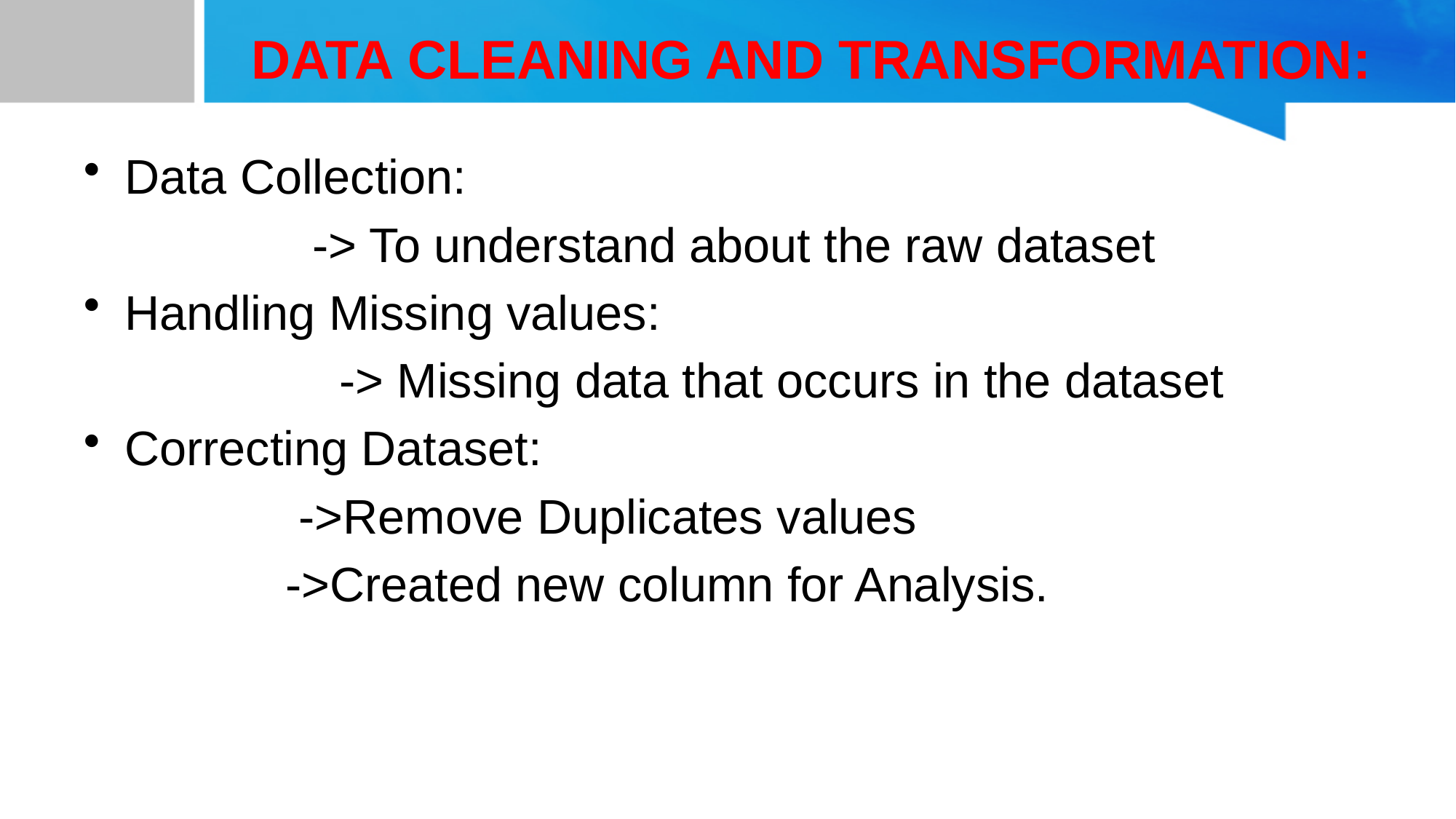

# DATA CLEANING AND TRANSFORMATION:
Data Collection:
                 -> To understand about the raw dataset
Handling Missing values:
                   -> Missing data that occurs in the dataset
Correcting Dataset:
                ->Remove Duplicates values
               ->Created new column for Analysis.